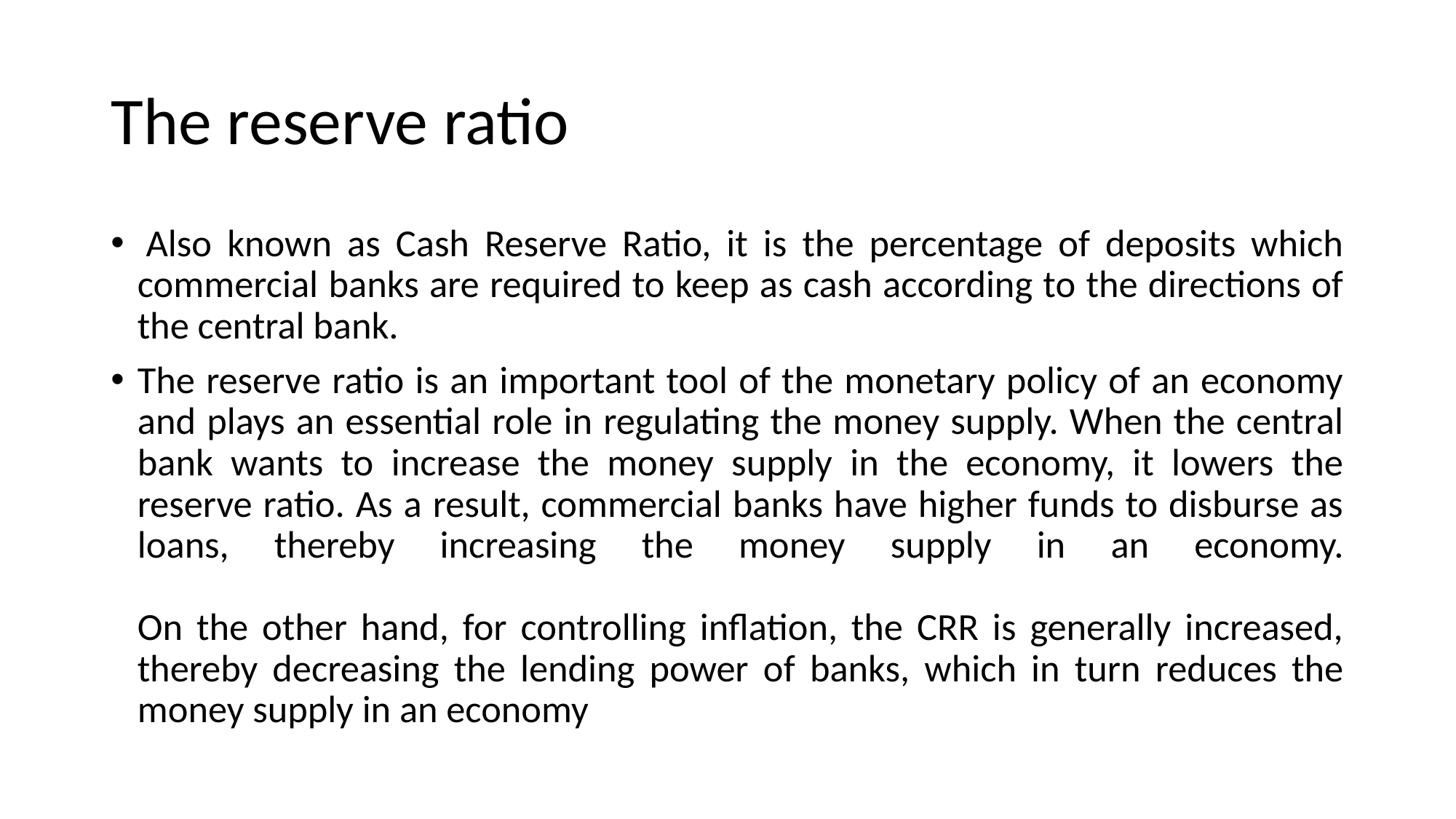

# The reserve ratio
 Also known as Cash Reserve Ratio, it is the percentage of deposits which commercial banks are required to keep as cash according to the directions of the central bank.
The reserve ratio is an important tool of the monetary policy of an economy and plays an essential role in regulating the money supply. When the central bank wants to increase the money supply in the economy, it lowers the reserve ratio. As a result, commercial banks have higher funds to disburse as loans, thereby increasing the money supply in an economy.
On the other hand, for controlling inflation, the CRR is generally increased, thereby decreasing the lending power of banks, which in turn reduces the money supply in an economy